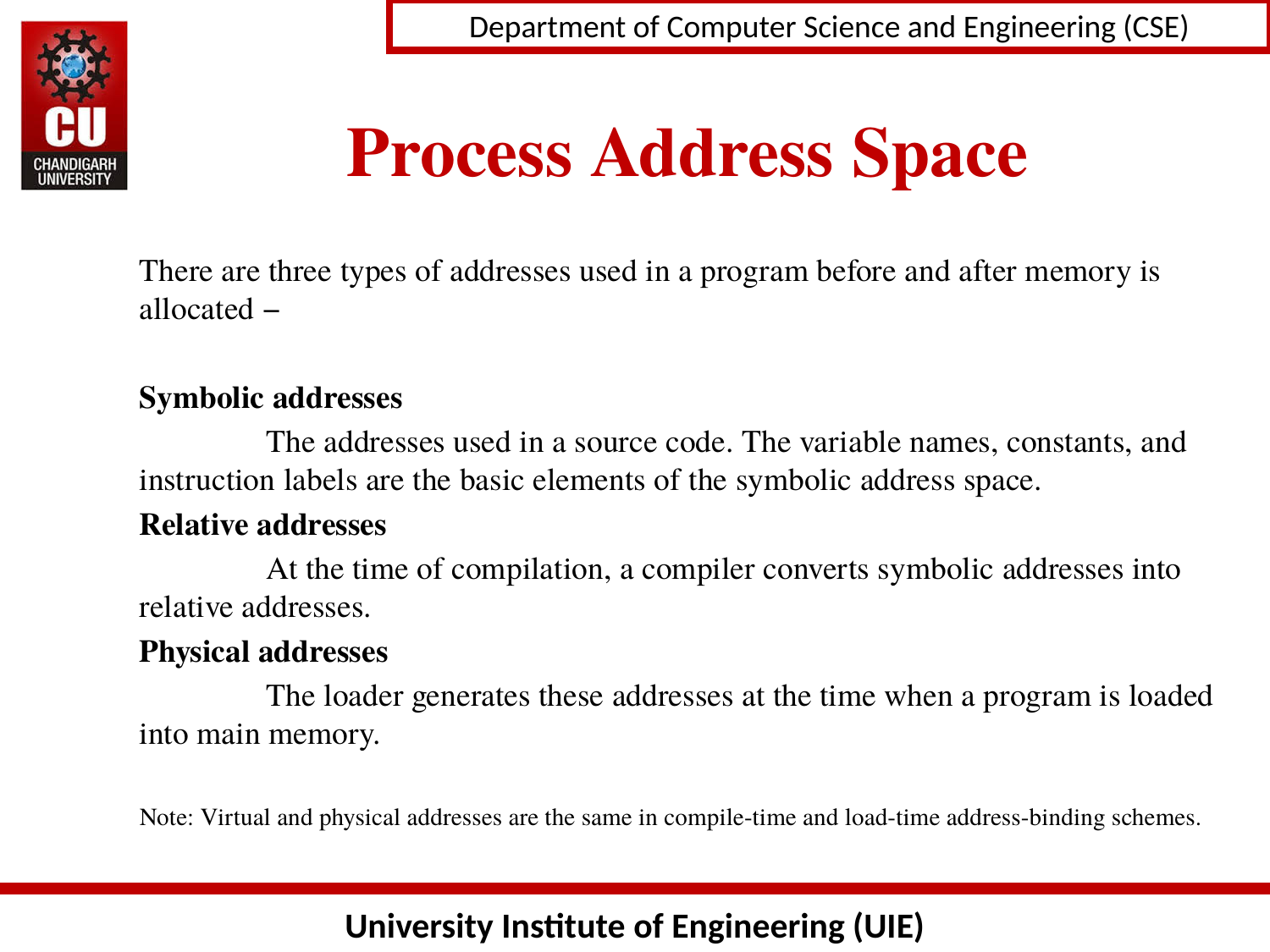

# Process Address Space
There are three types of addresses used in a program before and after memory is allocated −

Symbolic addresses
	The addresses used in a source code. The variable names, constants, and instruction labels are the basic elements of the symbolic address space.
Relative addresses
	At the time of compilation, a compiler converts symbolic addresses into relative addresses.
Physical addresses
	The loader generates these addresses at the time when a program is loaded into main memory.

Note: Virtual and physical addresses are the same in compile-time and load-time address-binding schemes.